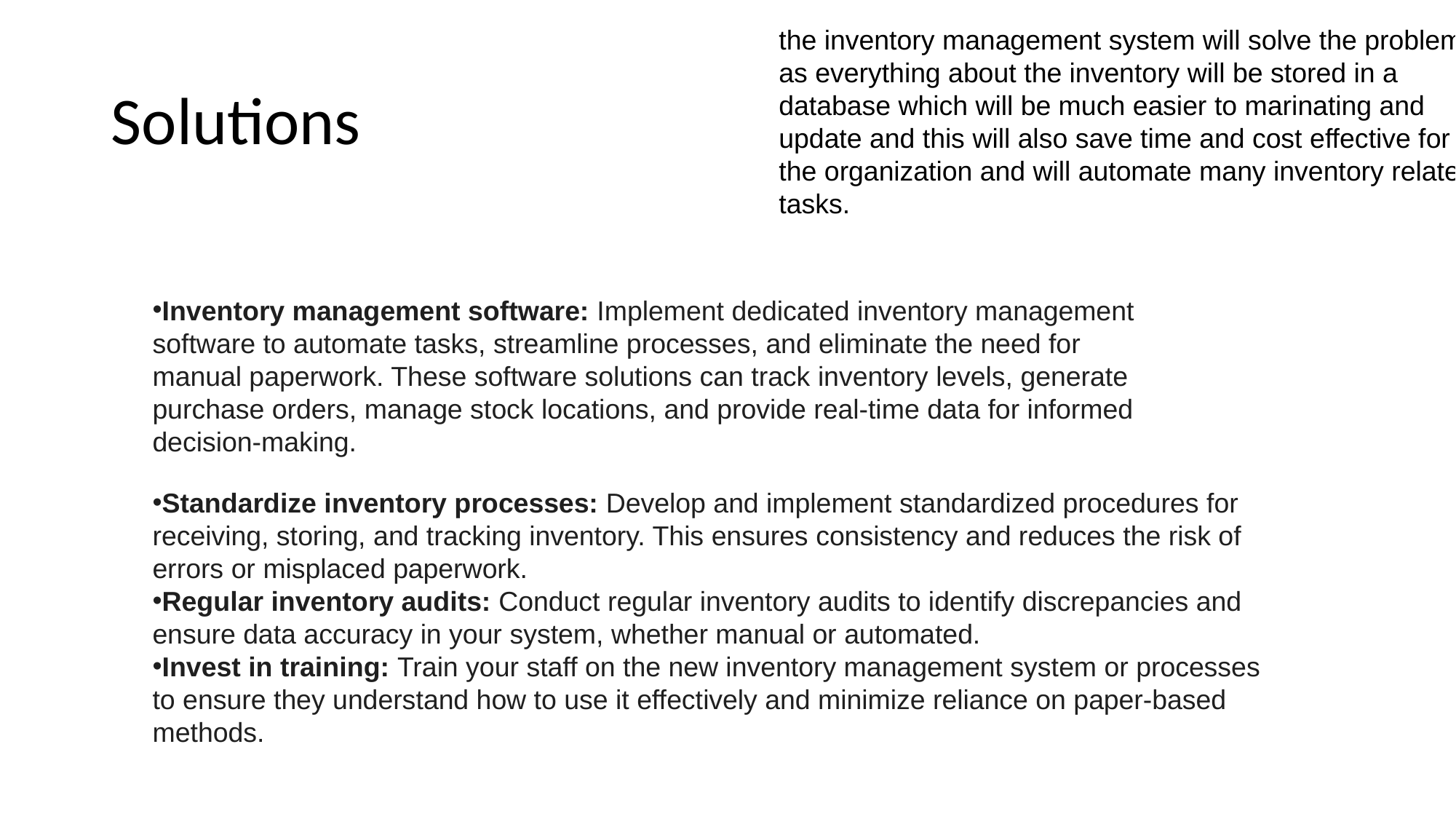

the inventory management system will solve the problems as everything about the inventory will be stored in a database which will be much easier to marinating and update and this will also save time and cost effective for the organization and will automate many inventory related tasks.
# Solutions
Inventory management software: Implement dedicated inventory management software to automate tasks, streamline processes, and eliminate the need for manual paperwork. These software solutions can track inventory levels, generate purchase orders, manage stock locations, and provide real-time data for informed decision-making.
Standardize inventory processes: Develop and implement standardized procedures for receiving, storing, and tracking inventory. This ensures consistency and reduces the risk of errors or misplaced paperwork.
Regular inventory audits: Conduct regular inventory audits to identify discrepancies and ensure data accuracy in your system, whether manual or automated.
Invest in training: Train your staff on the new inventory management system or processes to ensure they understand how to use it effectively and minimize reliance on paper-based methods.